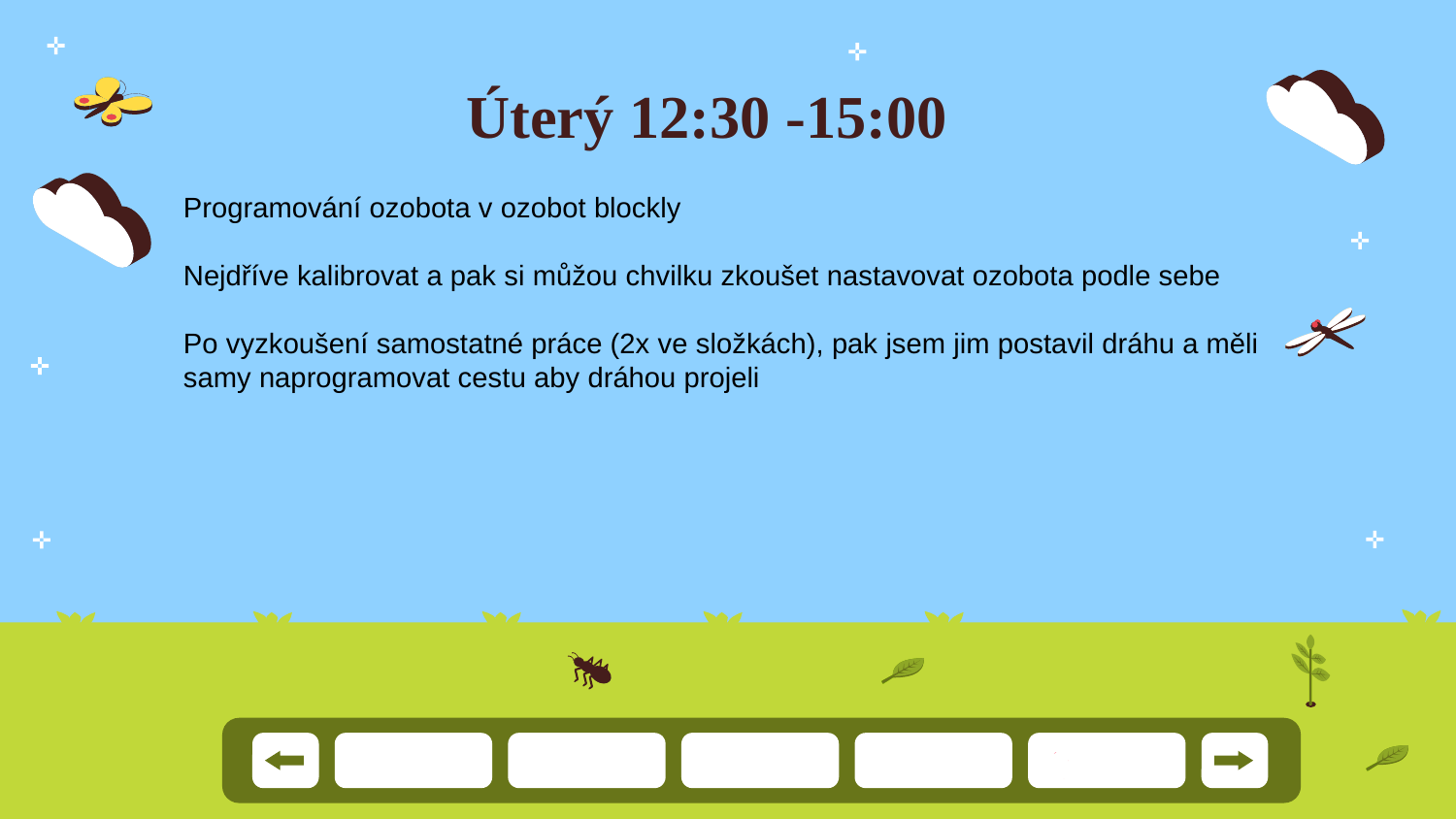

# Úterý 12:30 -15:00

Programování ozobota v ozobot blockly

Nejdříve kalibrovat a pak si můžou chvilku zkoušet nastavovat ozobota podle sebe

Po vyzkoušení samostatné práce (2x ve složkách), pak jsem jim postavil dráhu a měli samy naprogramovat cestu aby dráhou projeli